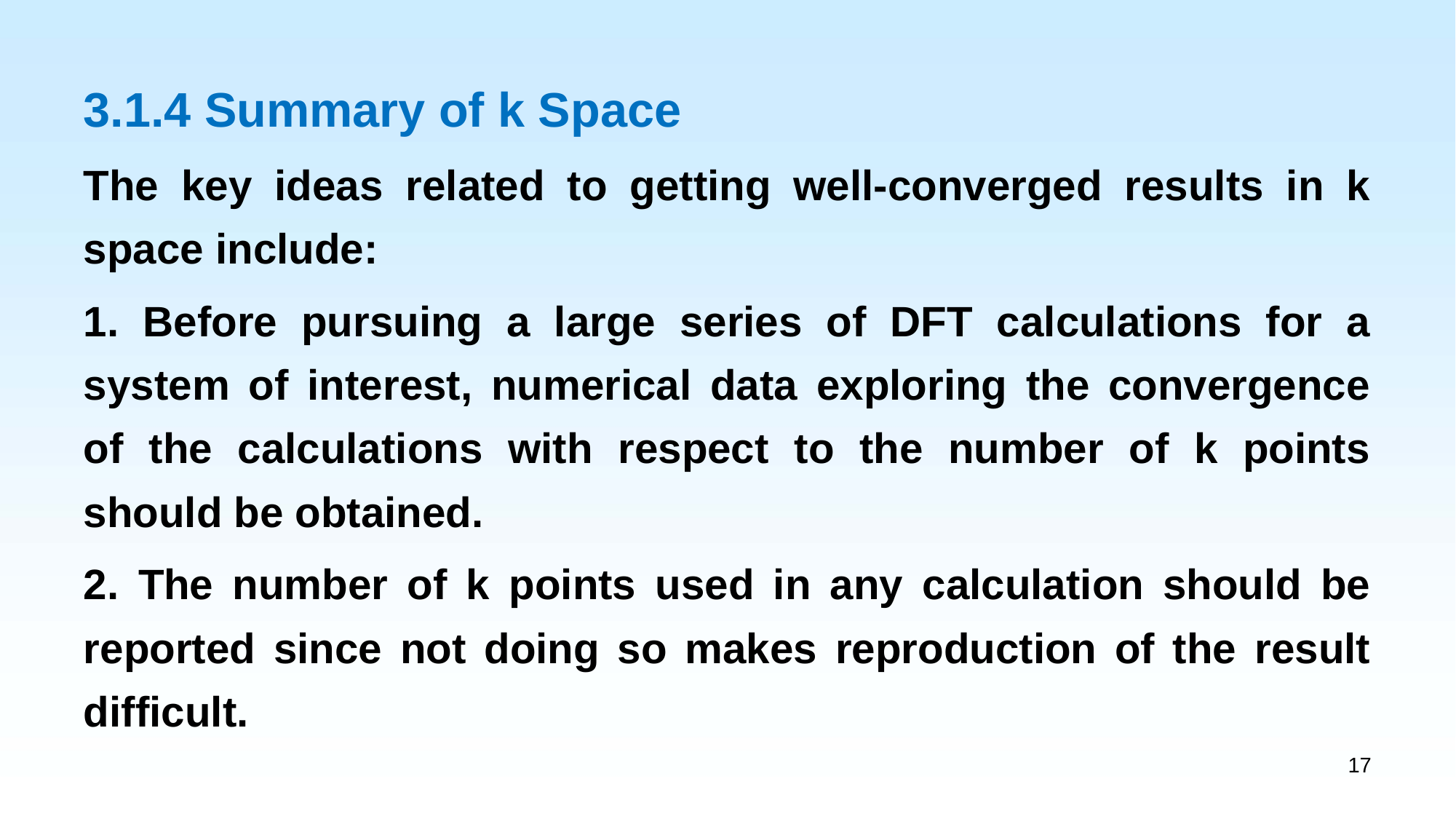

3.1.4 Summary of k Space
The key ideas related to getting well-converged results in k space include:
1. Before pursuing a large series of DFT calculations for a system of interest, numerical data exploring the convergence of the calculations with respect to the number of k points should be obtained.
2. The number of k points used in any calculation should be reported since not doing so makes reproduction of the result difficult.

17